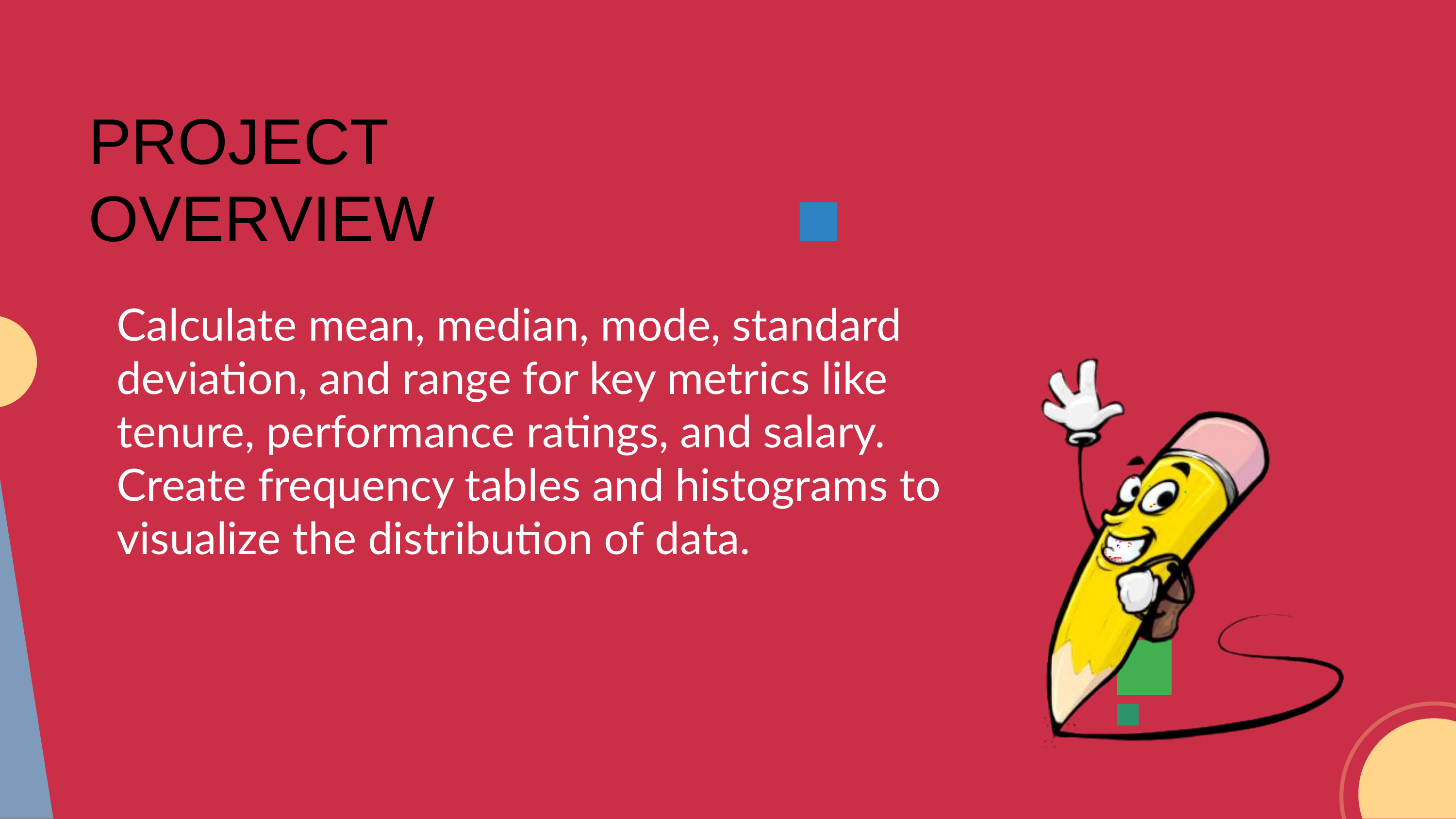

PROJECT	OVERVIEW

Calculate mean, median, mode, standard deviation, and range for key metrics like tenure, performance ratings, and salary.
Create frequency tables and histograms to visualize the distribution of data.